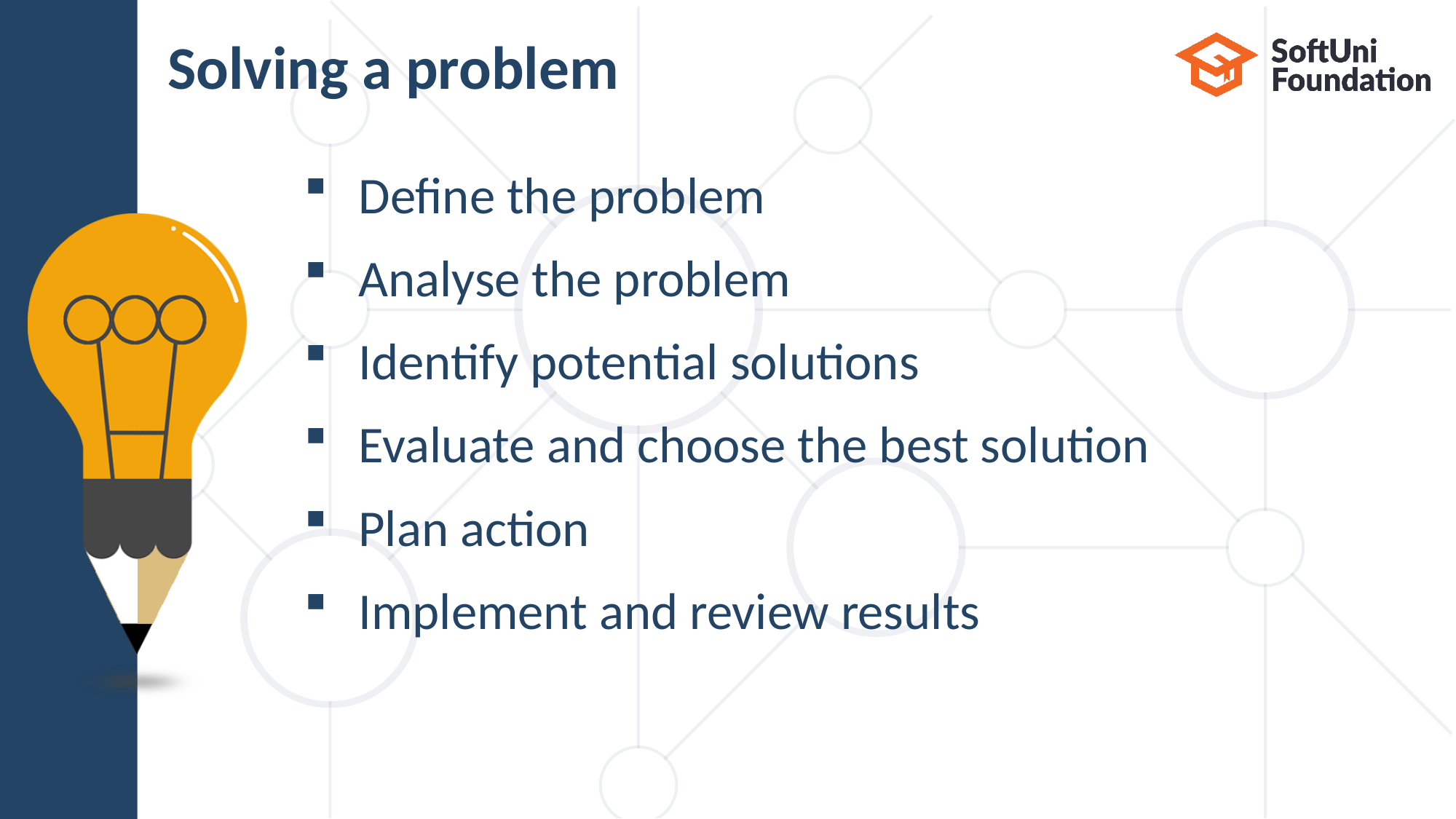

# Solving a problem
Define the problem
Analyse the problem
Identify potential solutions
Evaluate and choose the best solution
Plan action
Implement and review results